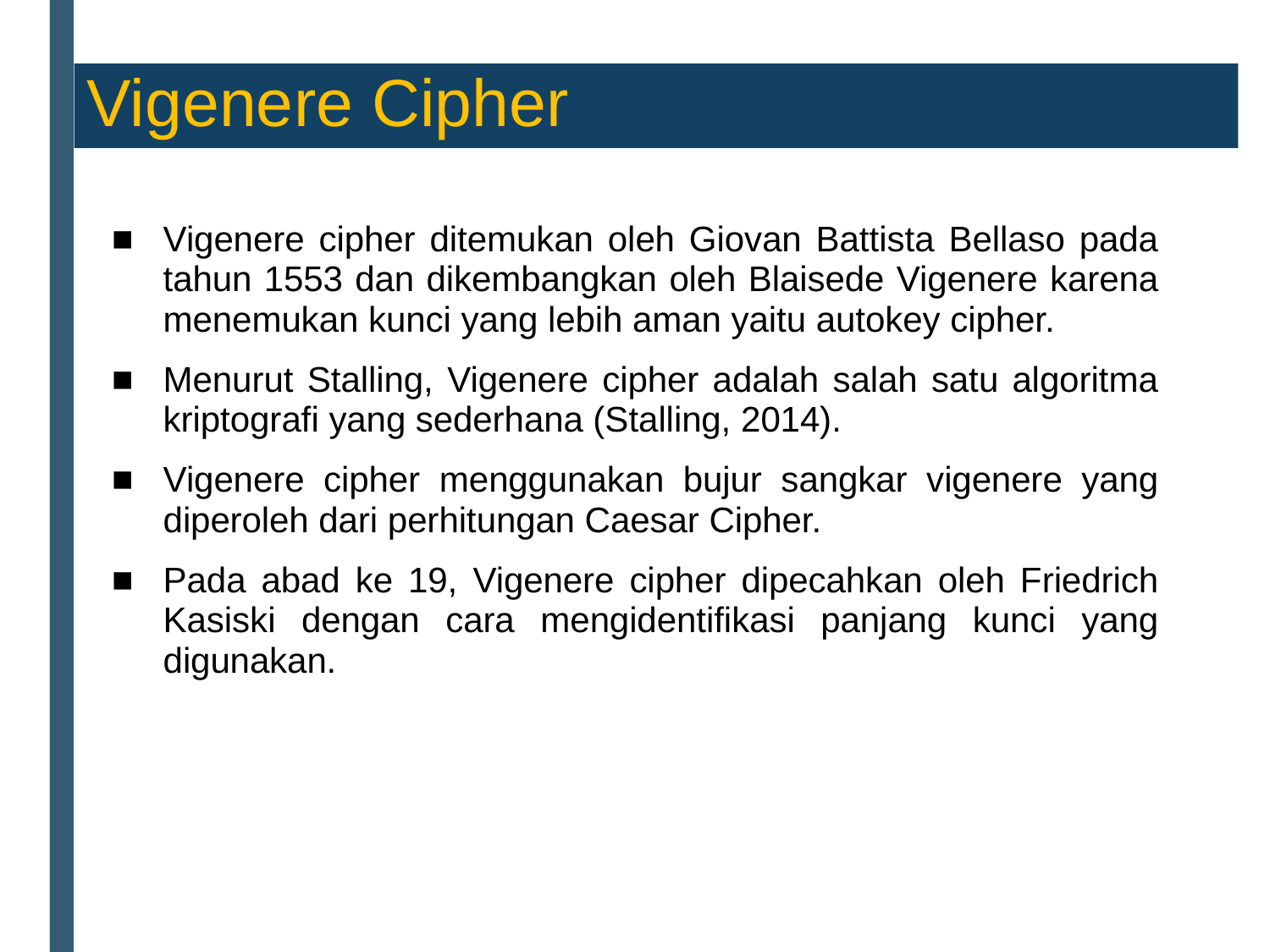

Vigenere Cipher
Vigenere cipher ditemukan oleh Giovan Battista Bellaso pada tahun 1553 dan dikembangkan oleh Blaisede Vigenere karena menemukan kunci yang lebih aman yaitu autokey cipher.
Menurut Stalling, Vigenere cipher adalah salah satu algoritma kriptografi yang sederhana (Stalling, 2014).
Vigenere cipher menggunakan bujur sangkar vigenere yang diperoleh dari perhitungan Caesar Cipher.
Pada abad ke 19, Vigenere cipher dipecahkan oleh Friedrich Kasiski dengan cara mengidentifikasi panjang kunci yang digunakan.